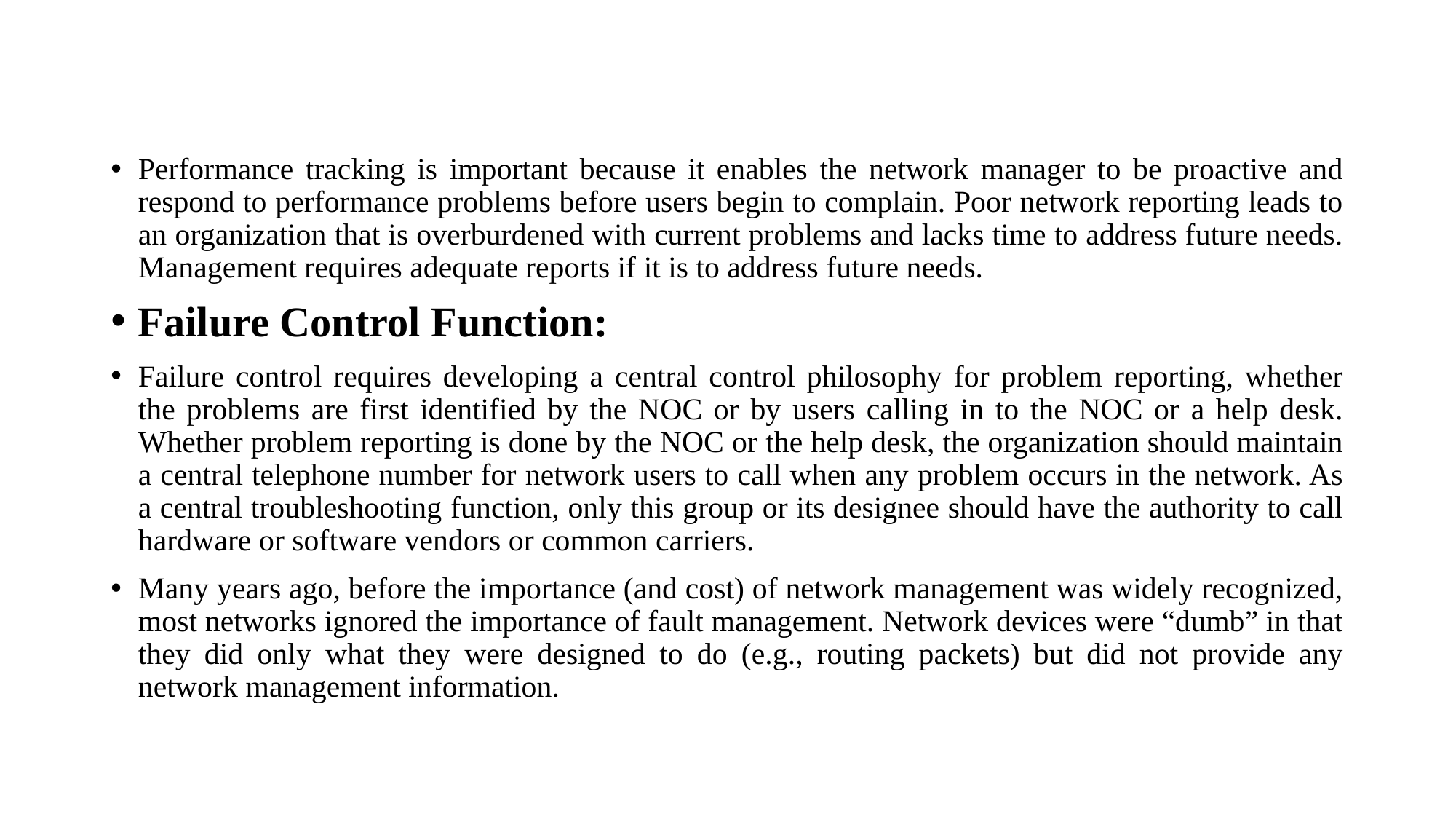

#
Performance tracking is important because it enables the network manager to be proactive and respond to performance problems before users begin to complain. Poor network reporting leads to an organization that is overburdened with current problems and lacks time to address future needs. Management requires adequate reports if it is to address future needs.
Failure Control Function:
Failure control requires developing a central control philosophy for problem reporting, whether the problems are first identified by the NOC or by users calling in to the NOC or a help desk. Whether problem reporting is done by the NOC or the help desk, the organization should maintain a central telephone number for network users to call when any problem occurs in the network. As a central troubleshooting function, only this group or its designee should have the authority to call hardware or software vendors or common carriers.
Many years ago, before the importance (and cost) of network management was widely recognized, most networks ignored the importance of fault management. Network devices were “dumb” in that they did only what they were designed to do (e.g., routing packets) but did not provide any network management information.